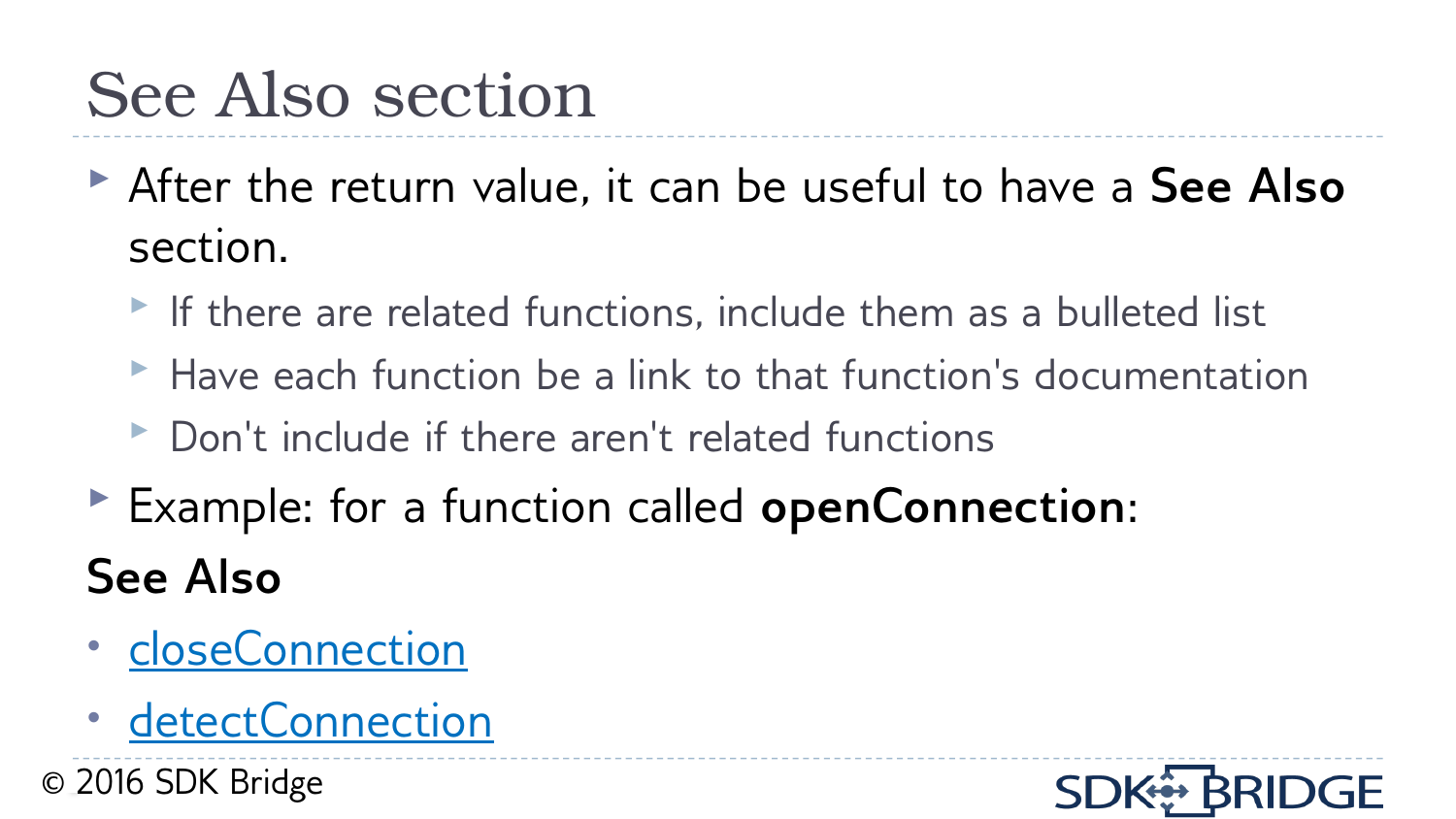

# See Also section
After the return value, it can be useful to have a See Also section.
If there are related functions, include them as a bulleted list
Have each function be a link to that function's documentation
Don't include if there aren't related functions
Example: for a function called openConnection:
See Also
closeConnection
detectConnection